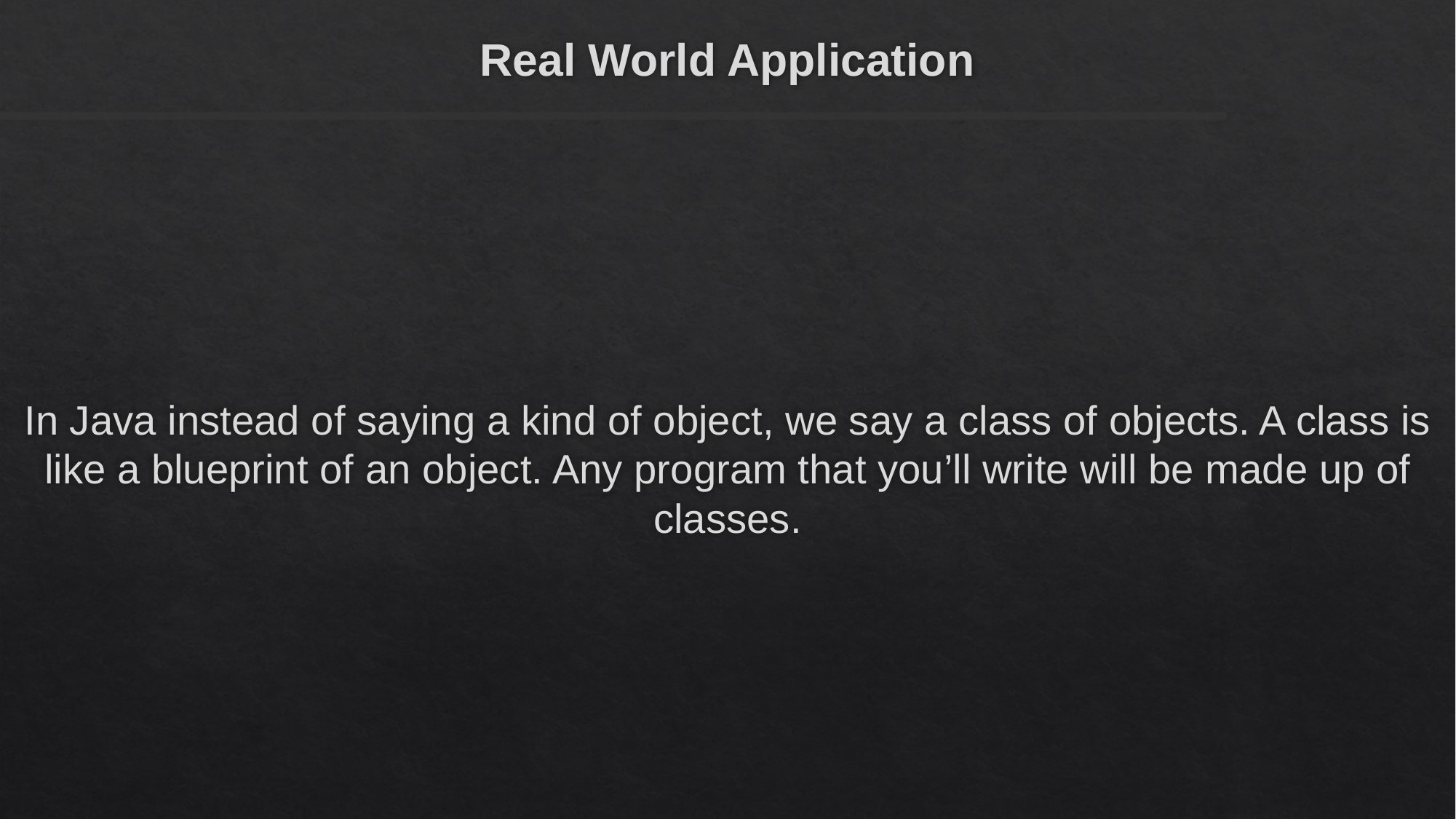

# Real World Application
In Java instead of saying a kind of object, we say a class of objects. A class is like a blueprint of an object. Any program that you’ll write will be made up of classes.